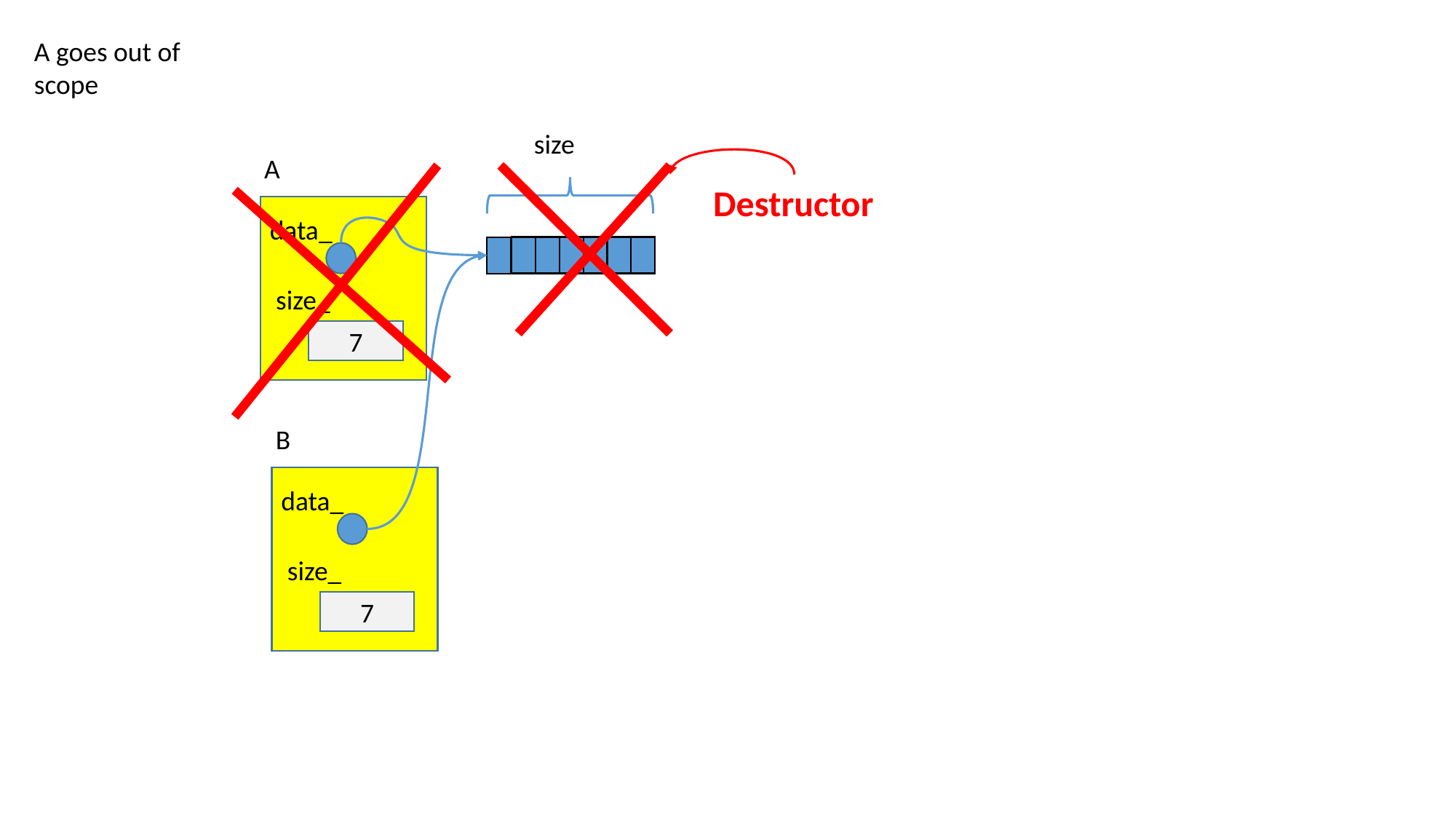

A goes out of scope

size
A
Destructor

data_

size_
7
B

data_

size_
7